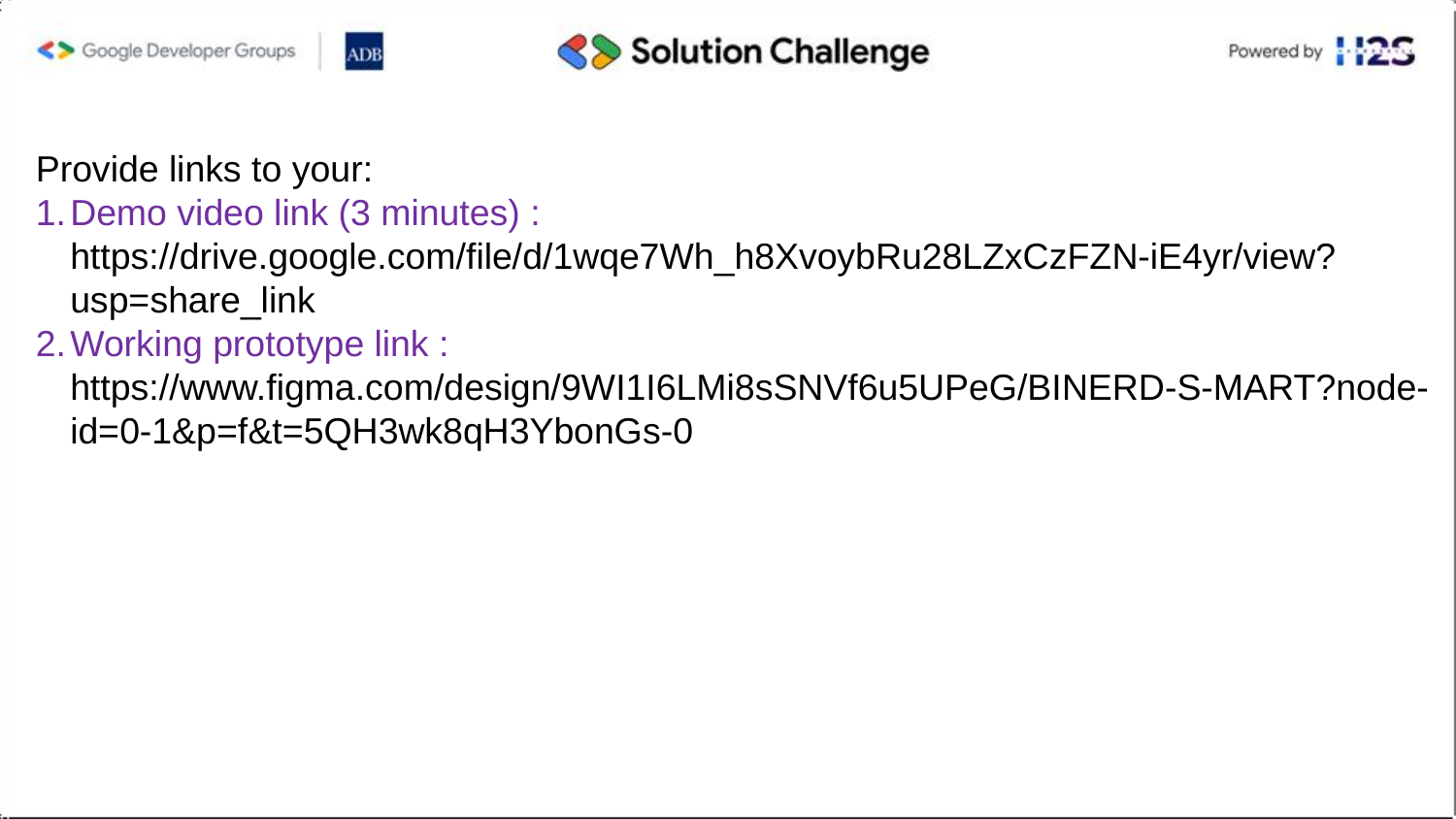

Provide links to your:
Demo video link (3 minutes) : https://drive.google.com/file/d/1wqe7Wh_h8XvoybRu28LZxCzFZN-iE4yr/view?usp=share_link
Working prototype link : https://www.figma.com/design/9WI1I6LMi8sSNVf6u5UPeG/BINERD-S-MART?node-id=0-1&p=f&t=5QH3wk8qH3YbonGs-0